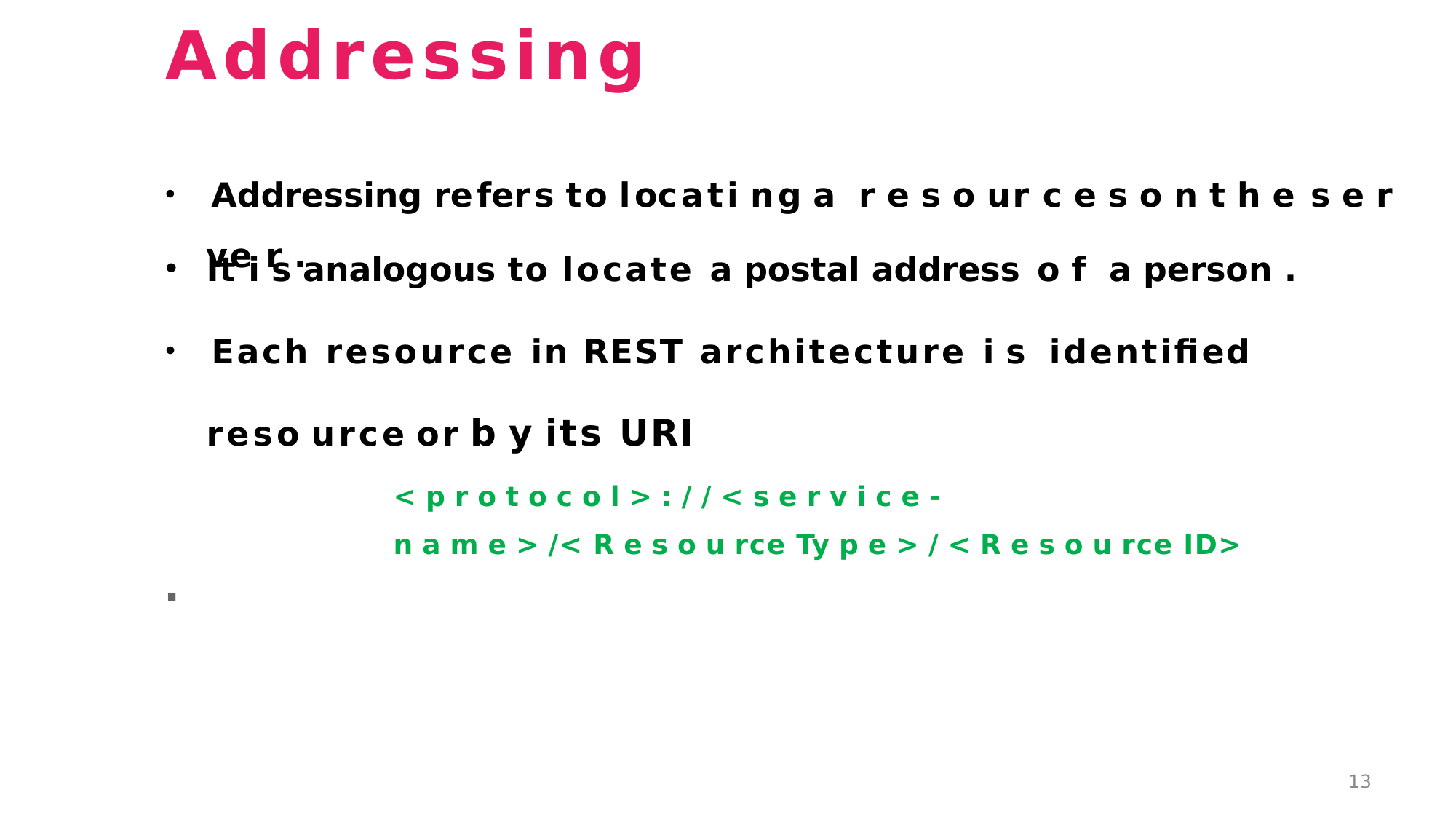

Addressing
 Addressing refers to locati ng a  r e s o ur c e s o n t h e s e r ve r .
It i s analogous to locate a postal address o f  a person .
 Each resource in REST architecture i s  identified         reso urce or b y its URI
< p r o t o c o l > : / / < s e r v i c e -
n a m e > /< R e s o u rce Ty p e > / < R e s o u rce ID>
.
13